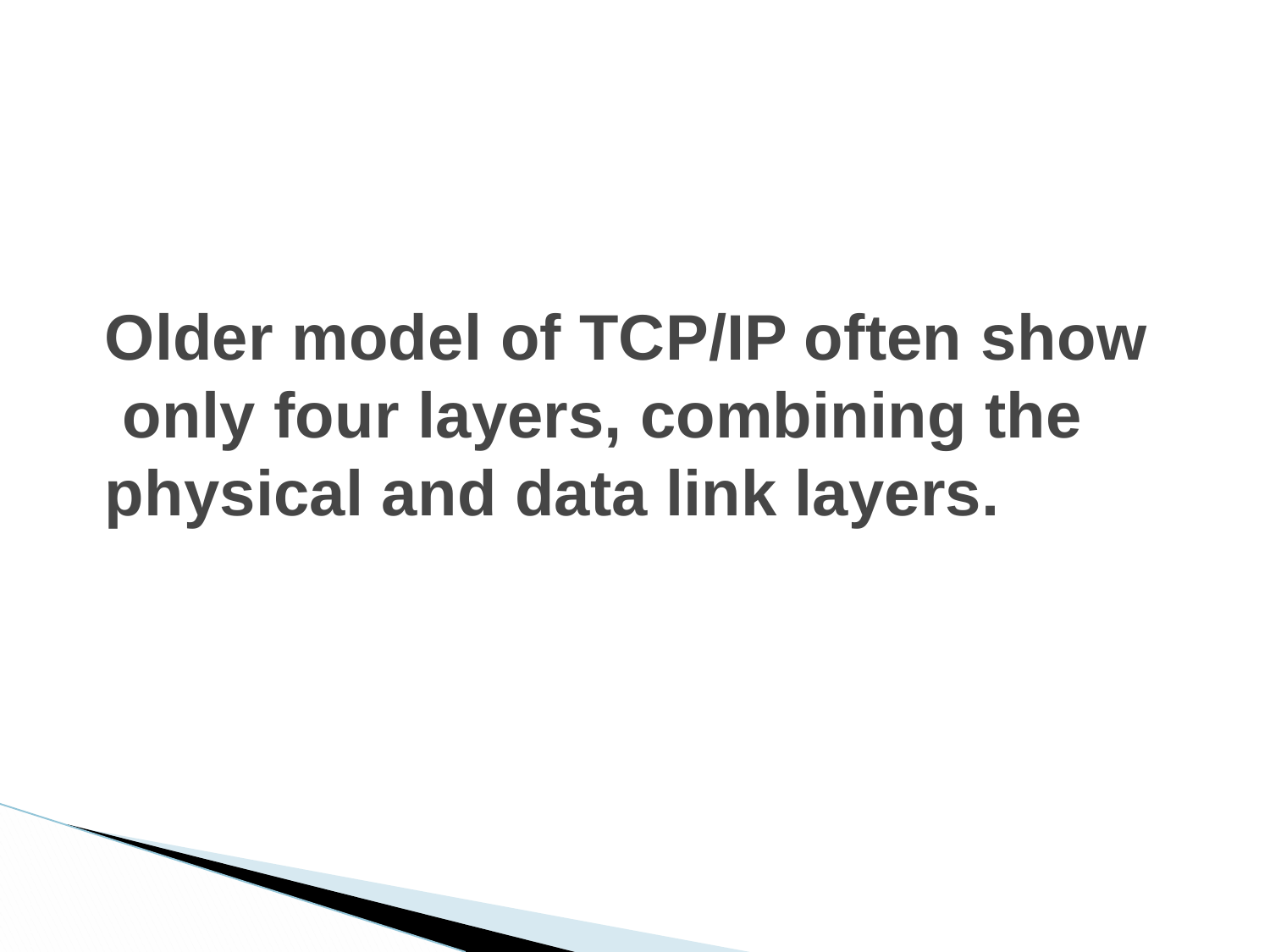

# Older model of TCP/IP often show  only four layers, combining the  physical and data link layers.